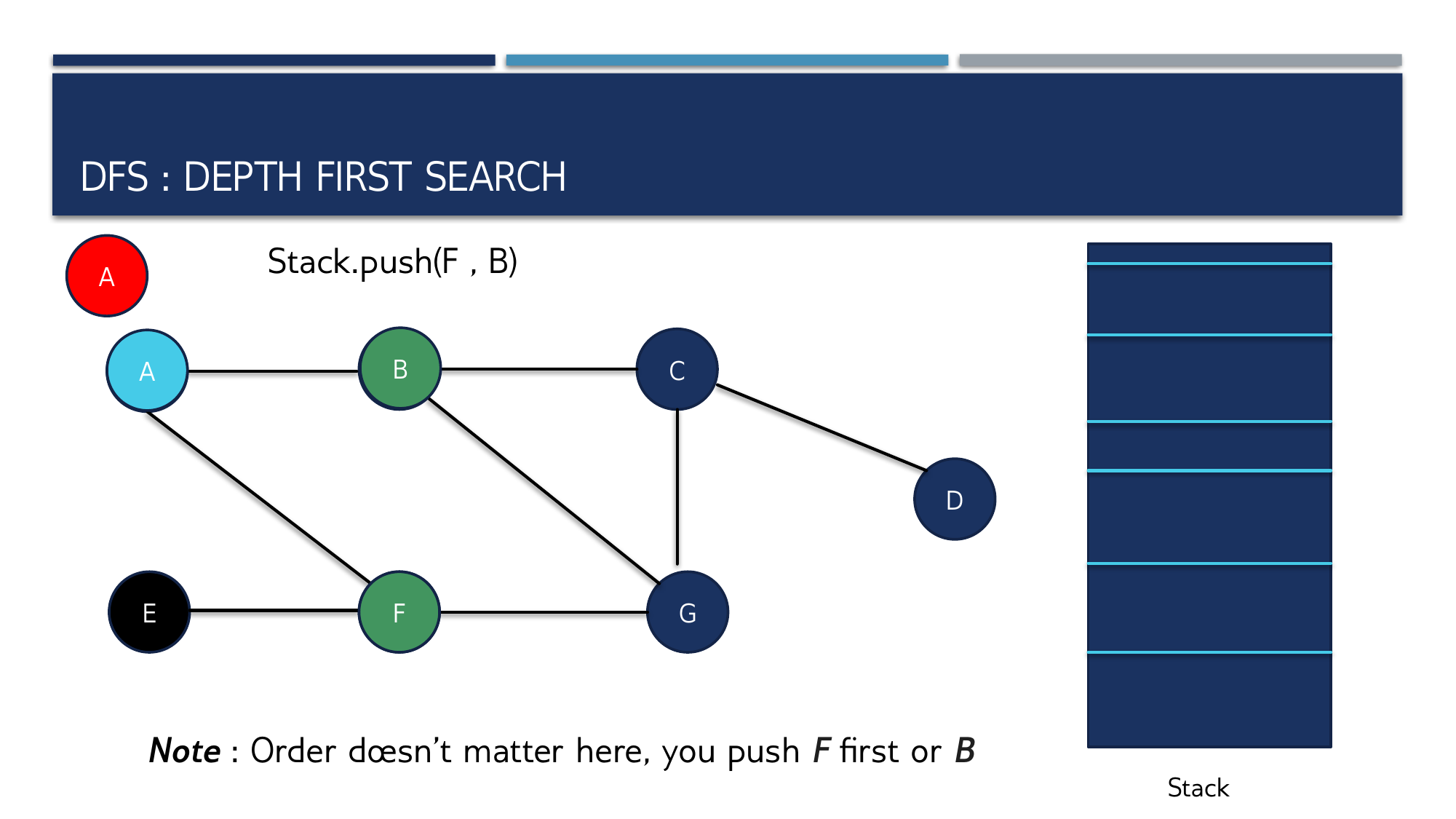

# Dfs : depth first search
Stack.push(F , B)
A

B
B
C
A
A
D
F
E
F
G
Note : Order doesn’t matter here, you push F first or B
Stack